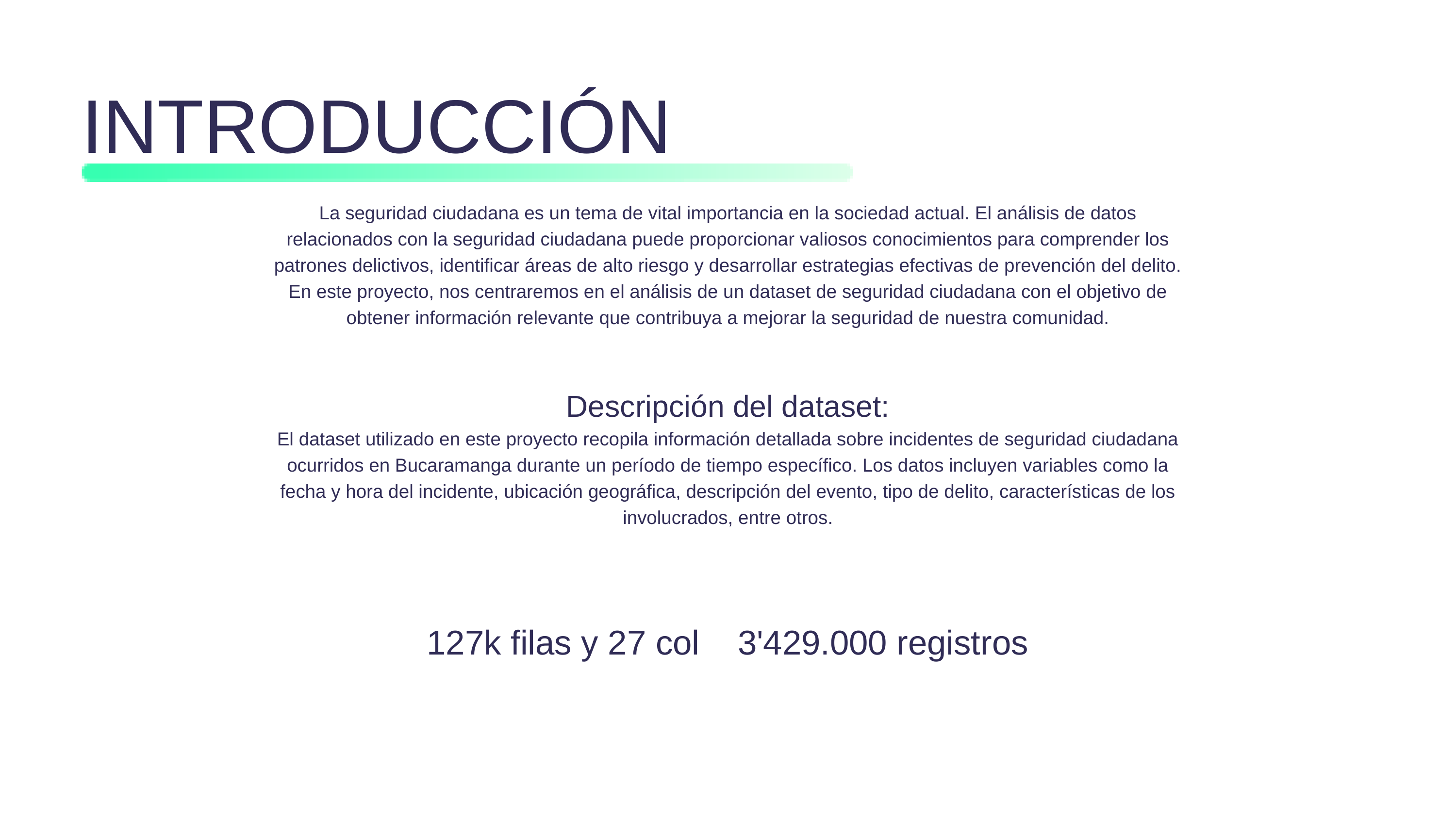

INTRODUCCIÓN

La seguridad ciudadana es un tema de vital importancia en la sociedad actual. El análisis de datos relacionados con la seguridad ciudadana puede proporcionar valiosos conocimientos para comprender los patrones delictivos, identificar áreas de alto riesgo y desarrollar estrategias efectivas de prevención del delito. En este proyecto, nos centraremos en el análisis de un dataset de seguridad ciudadana con el objetivo de obtener información relevante que contribuya a mejorar la seguridad de nuestra comunidad.

Descripción del dataset:
El dataset utilizado en este proyecto recopila información detallada sobre incidentes de seguridad ciudadana ocurridos en Bucaramanga durante un período de tiempo específico. Los datos incluyen variables como la fecha y hora del incidente, ubicación geográfica, descripción del evento, tipo de delito, características de los involucrados, entre otros.
127k filas y 27 col    3'429.000 registros